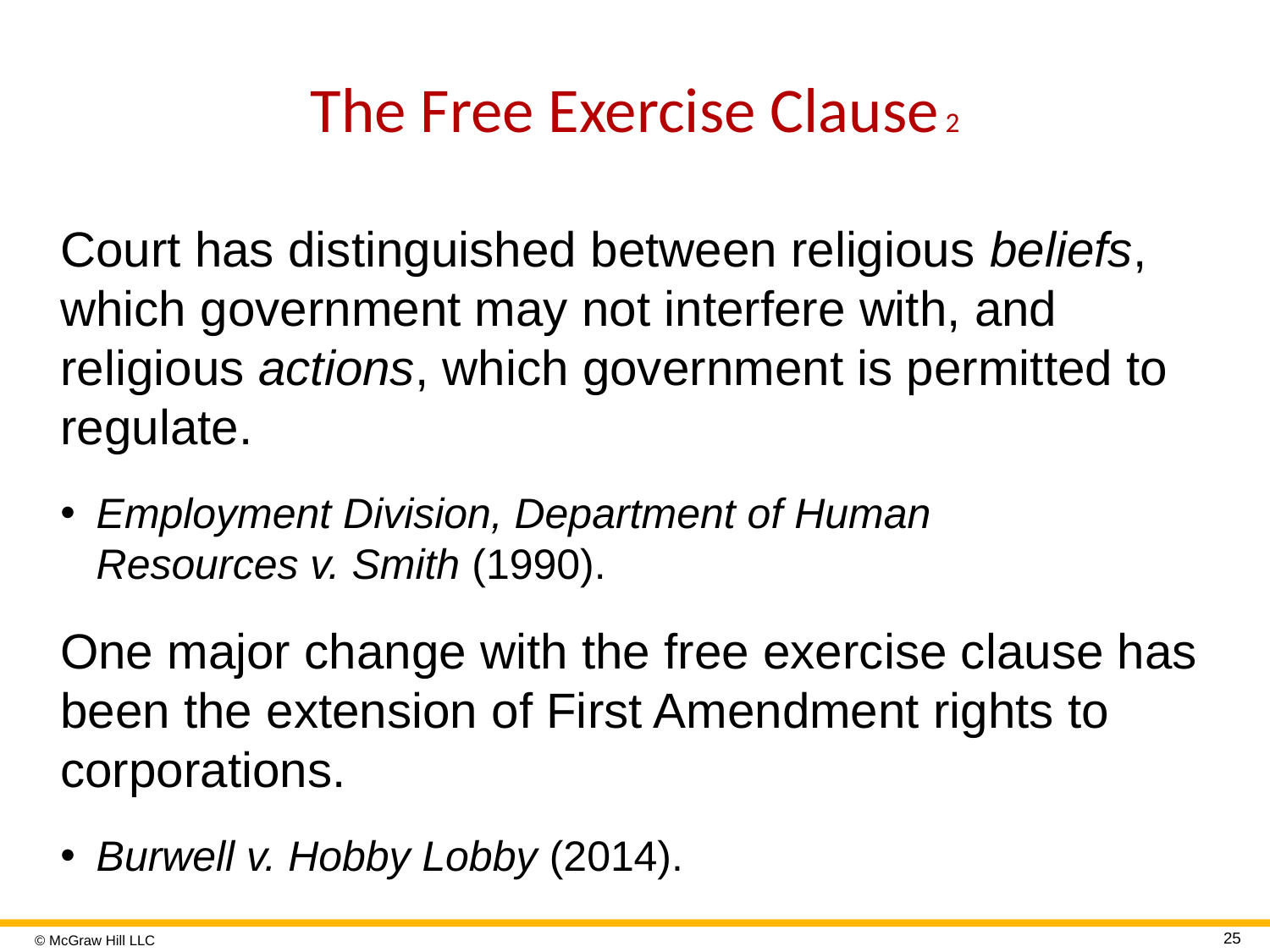

# The Free Exercise Clause 2
Court has distinguished between religious beliefs, which government may not interfere with, and religious actions, which government is permitted to regulate.
Employment Division, Department of Human
Resources v. Smith (1990).
One major change with the free exercise clause has been the extension of First Amendment rights to corporations.
Burwell v. Hobby Lobby (2014).

25